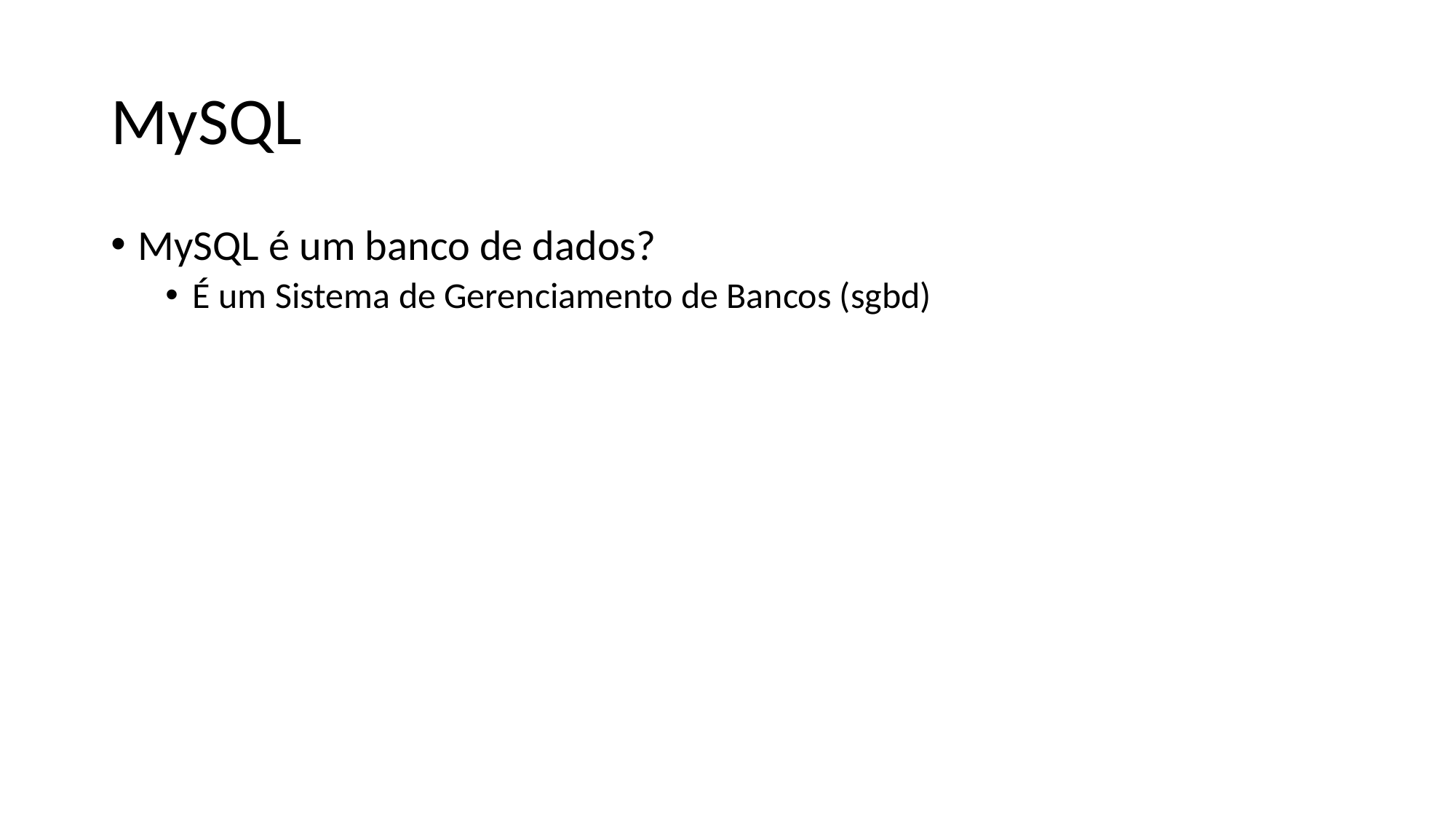

# MySQL
MySQL é um banco de dados?
É um Sistema de Gerenciamento de Bancos (sgbd)